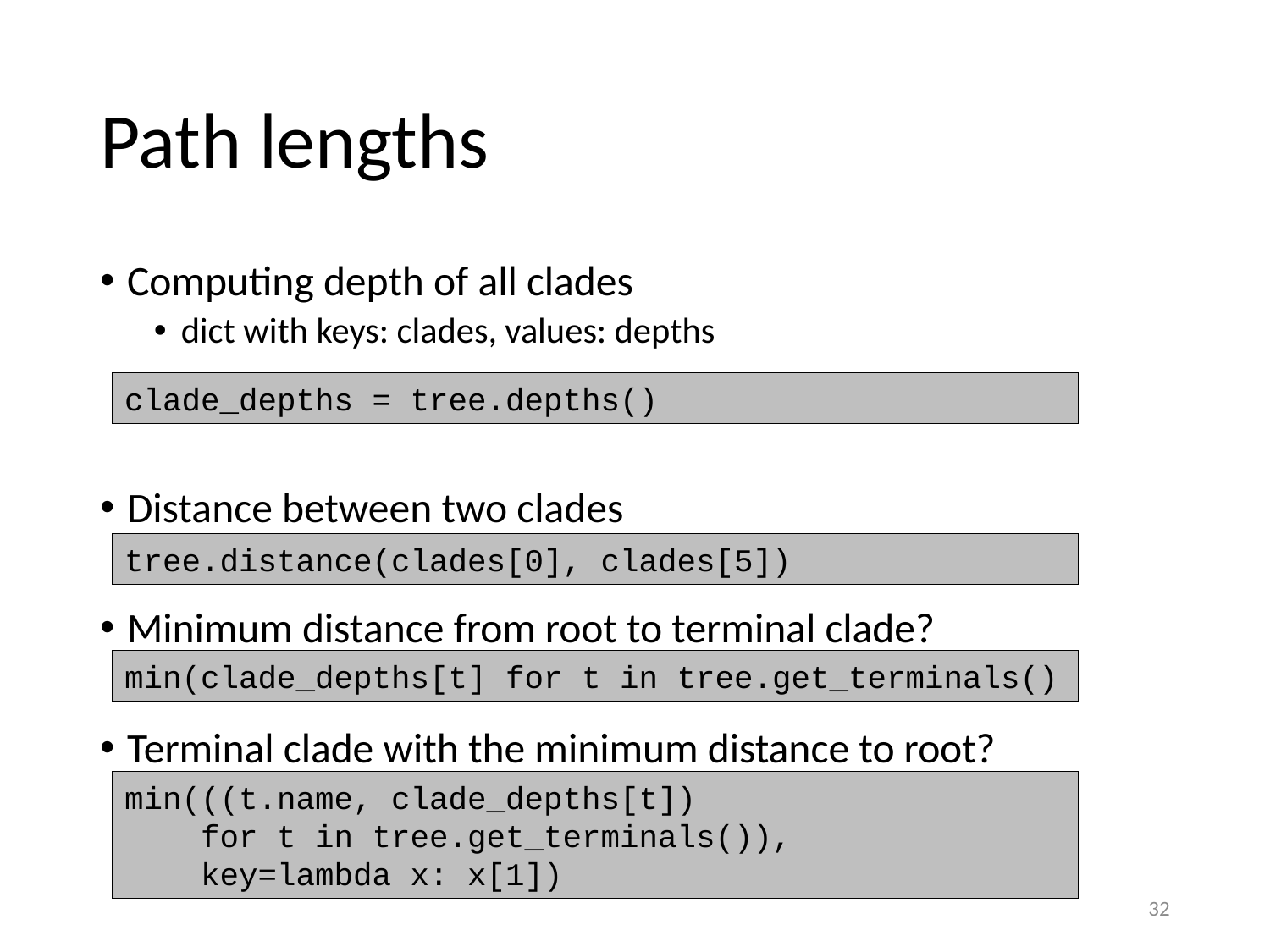

# Path lengths
Computing depth of all clades
dict with keys: clades, values: depths

Distance between two clades

Minimum distance from root to terminal clade?

Terminal clade with the minimum distance to root?

clade_depths = tree.depths()
tree.distance(clades[0], clades[5])
min(clade_depths[t] for t in tree.get_terminals()
min(((t.name, clade_depths[t])
    for t in tree.get_terminals()),
    key=lambda x: x[1])
32